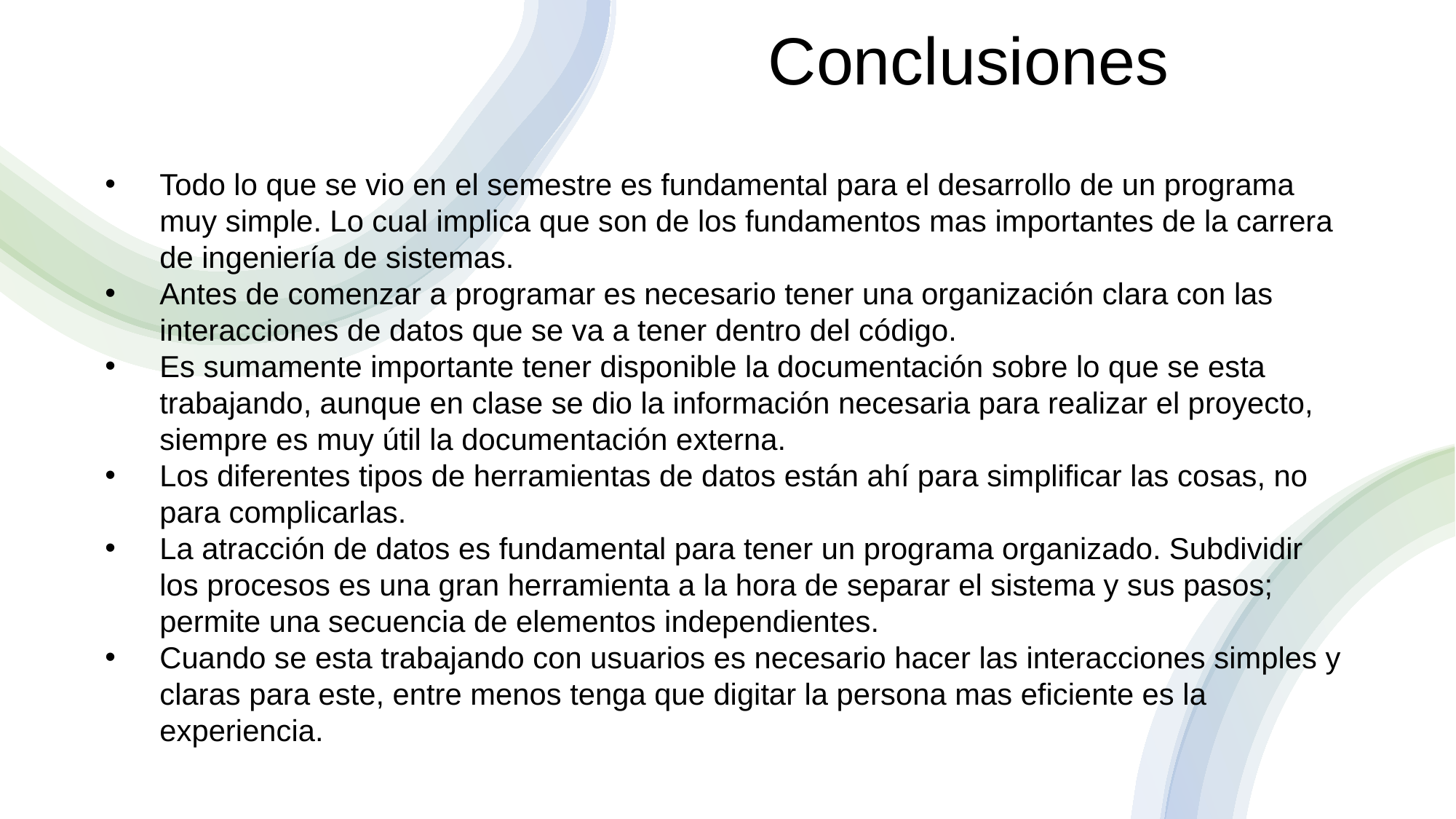

# Conclusiones
Todo lo que se vio en el semestre es fundamental para el desarrollo de un programa muy simple. Lo cual implica que son de los fundamentos mas importantes de la carrera de ingeniería de sistemas.
Antes de comenzar a programar es necesario tener una organización clara con las interacciones de datos que se va a tener dentro del código.
Es sumamente importante tener disponible la documentación sobre lo que se esta trabajando, aunque en clase se dio la información necesaria para realizar el proyecto, siempre es muy útil la documentación externa.
Los diferentes tipos de herramientas de datos están ahí para simplificar las cosas, no para complicarlas.
La atracción de datos es fundamental para tener un programa organizado. Subdividir los procesos es una gran herramienta a la hora de separar el sistema y sus pasos; permite una secuencia de elementos independientes.
Cuando se esta trabajando con usuarios es necesario hacer las interacciones simples y claras para este, entre menos tenga que digitar la persona mas eficiente es la experiencia.